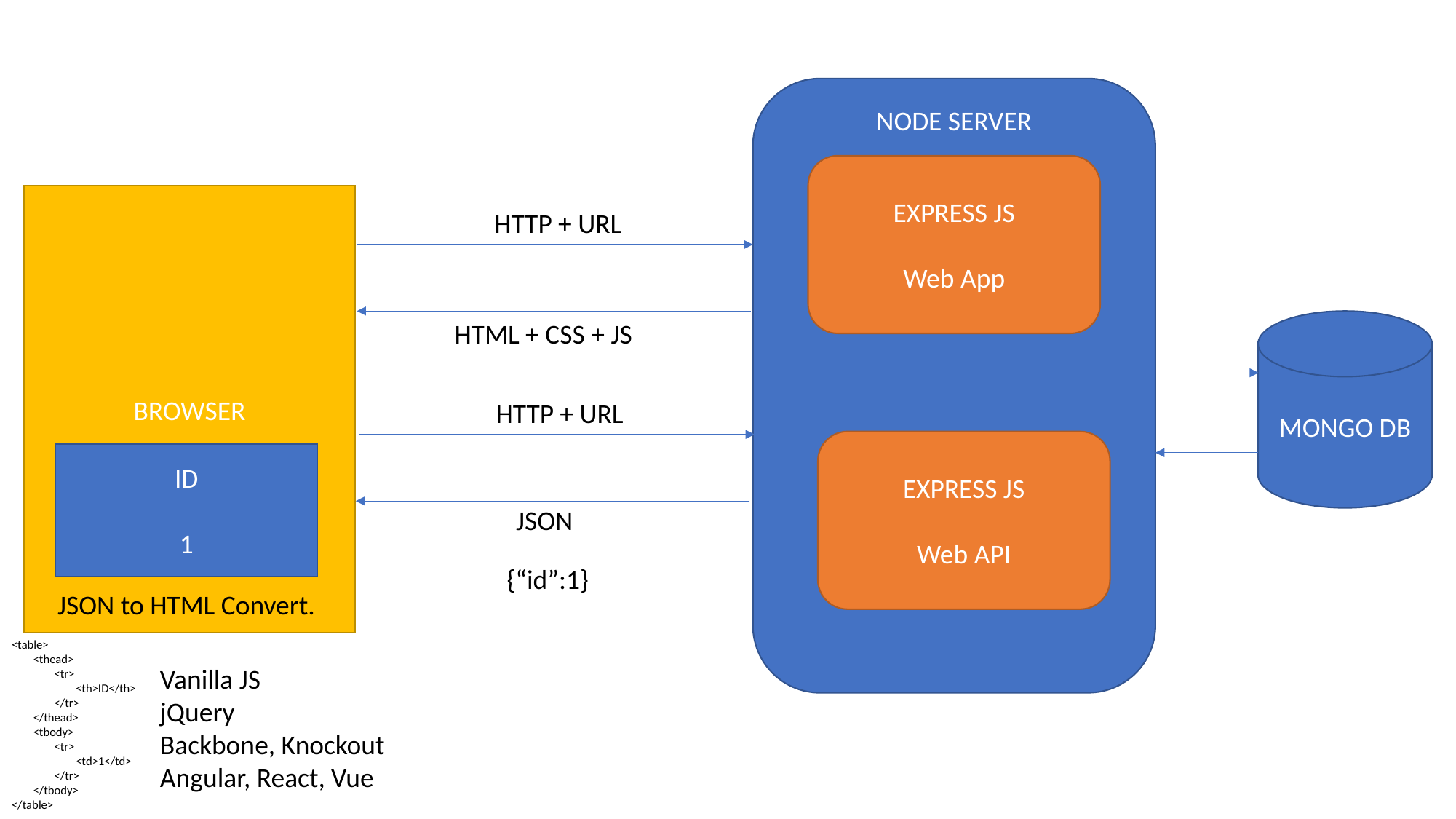

NODE SERVER
EXPRESS JS

Web App
BROWSER
HTTP + URL
HTML + CSS + JS
MONGO DB
HTTP + URL
EXPRESS JS

Web API
ID

1
JSON
{“id”:1}
JSON to HTML Convert.
<table>
	<thead>
		<tr>
			<th>ID</th>
		</tr>
	</thead>
	<tbody>
		<tr>
			<td>1</td>
		</tr>
	</tbody>
</table>
Vanilla JS
jQuery
Backbone, Knockout
Angular, React, Vue